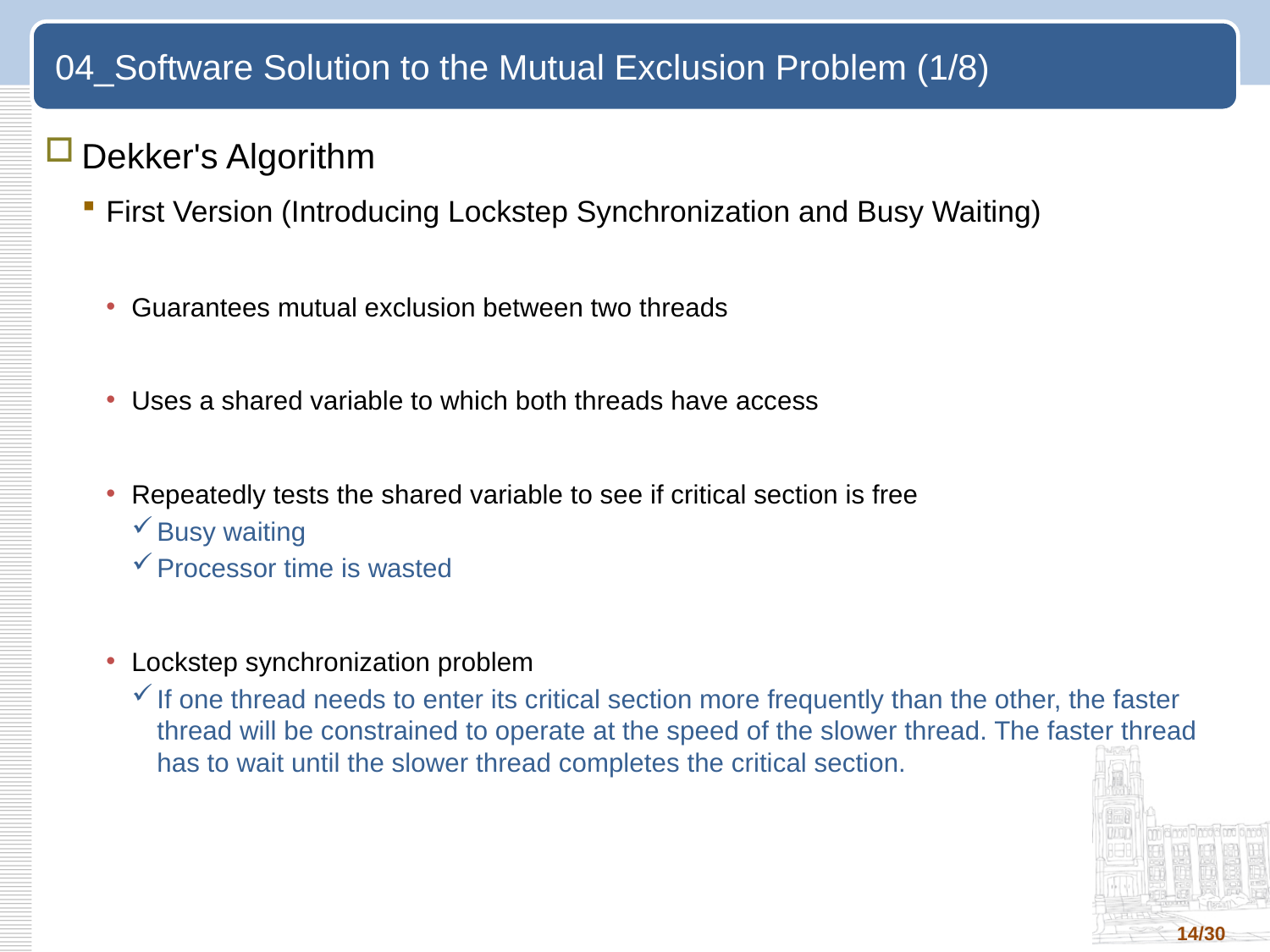

# 04_Software Solution to the Mutual Exclusion Problem (1/8)
Dekker's Algorithm
First Version (Introducing Lockstep Synchronization and Busy Waiting)

Guarantees mutual exclusion between two threads

Uses a shared variable to which both threads have access

Repeatedly tests the shared variable to see if critical section is free
Busy waiting
Processor time is wasted

Lockstep synchronization problem
If one thread needs to enter its critical section more frequently than the other, the faster thread will be constrained to operate at the speed of the slower thread. The faster thread has to wait until the slower thread completes the critical section.